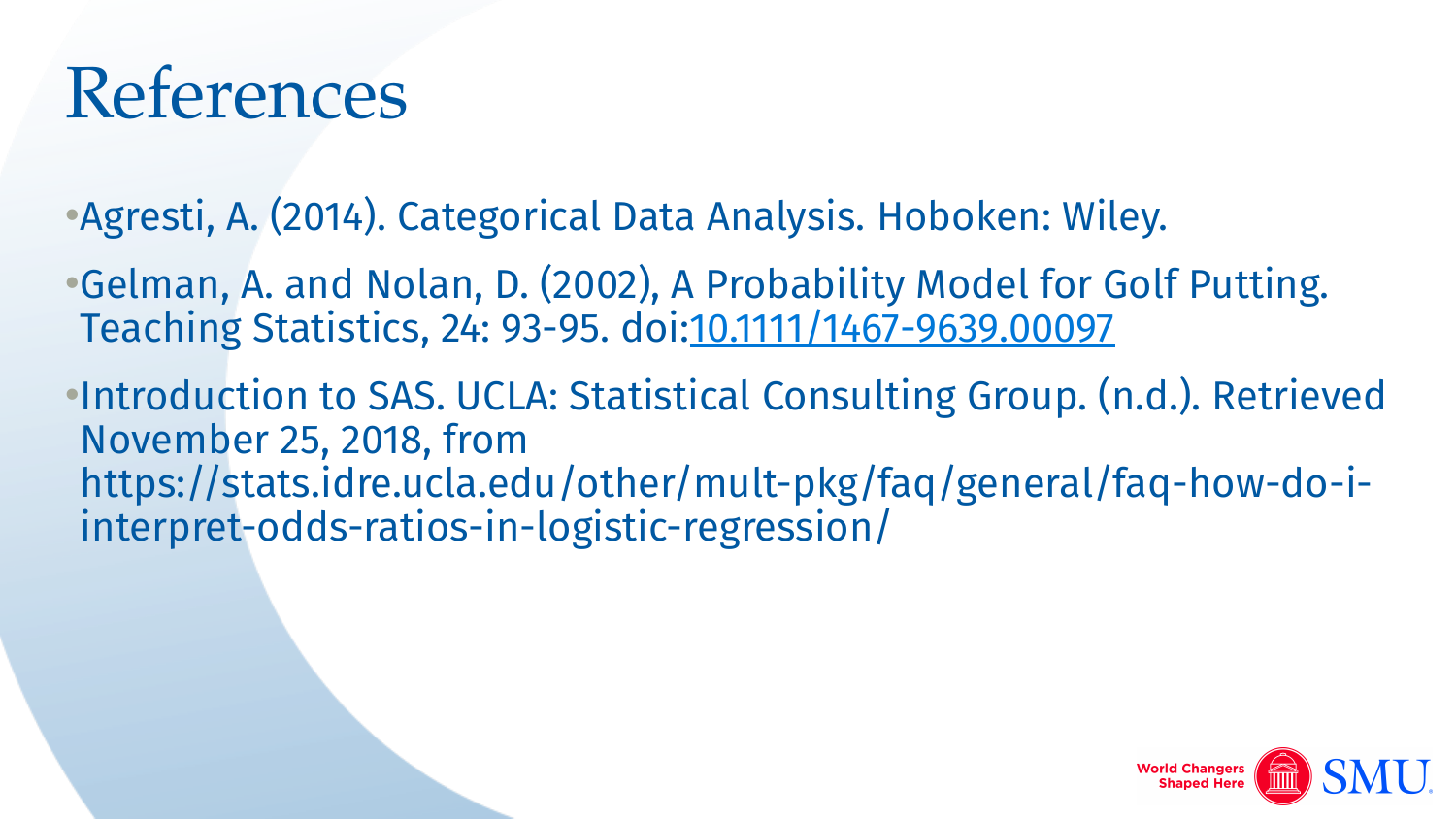

# References
Agresti, A. (2014). Categorical Data Analysis. Hoboken: Wiley.
Gelman, A. and Nolan, D. (2002), A Probability Model for Golf Putting. Teaching Statistics, 24: 93-95. doi:10.1111/1467-9639.00097
Introduction to SAS. UCLA: Statistical Consulting Group. (n.d.). Retrieved November 25, 2018, from https://stats.idre.ucla.edu/other/mult-pkg/faq/general/faq-how-do-i-interpret-odds-ratios-in-logistic-regression/